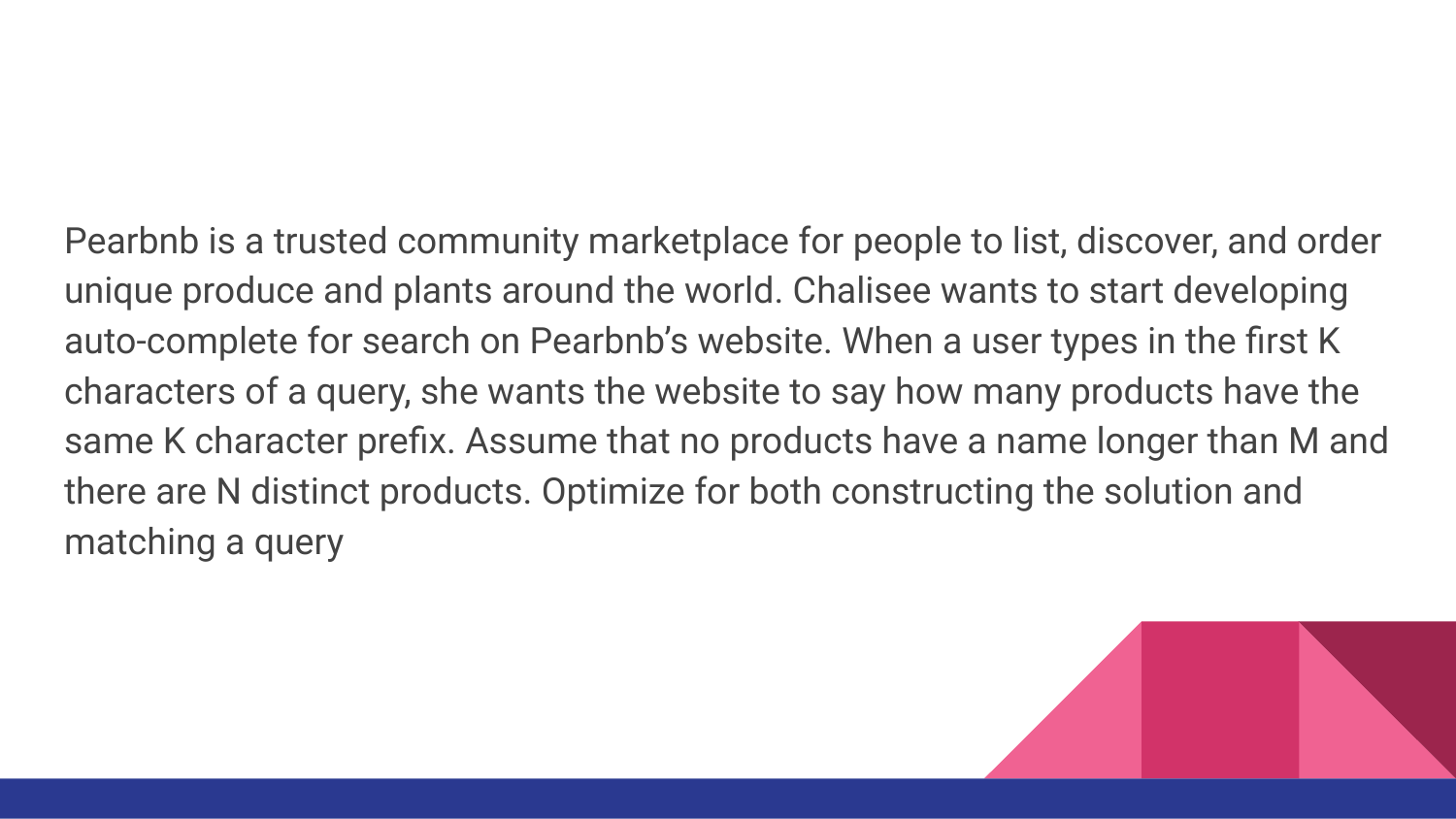

#
Pearbnb is a trusted community marketplace for people to list, discover, and order unique produce and plants around the world. Chalisee wants to start developing auto-complete for search on Pearbnb’s website. When a user types in the first K characters of a query, she wants the website to say how many products have the same K character prefix. Assume that no products have a name longer than M and there are N distinct products. Optimize for both constructing the solution and matching a query